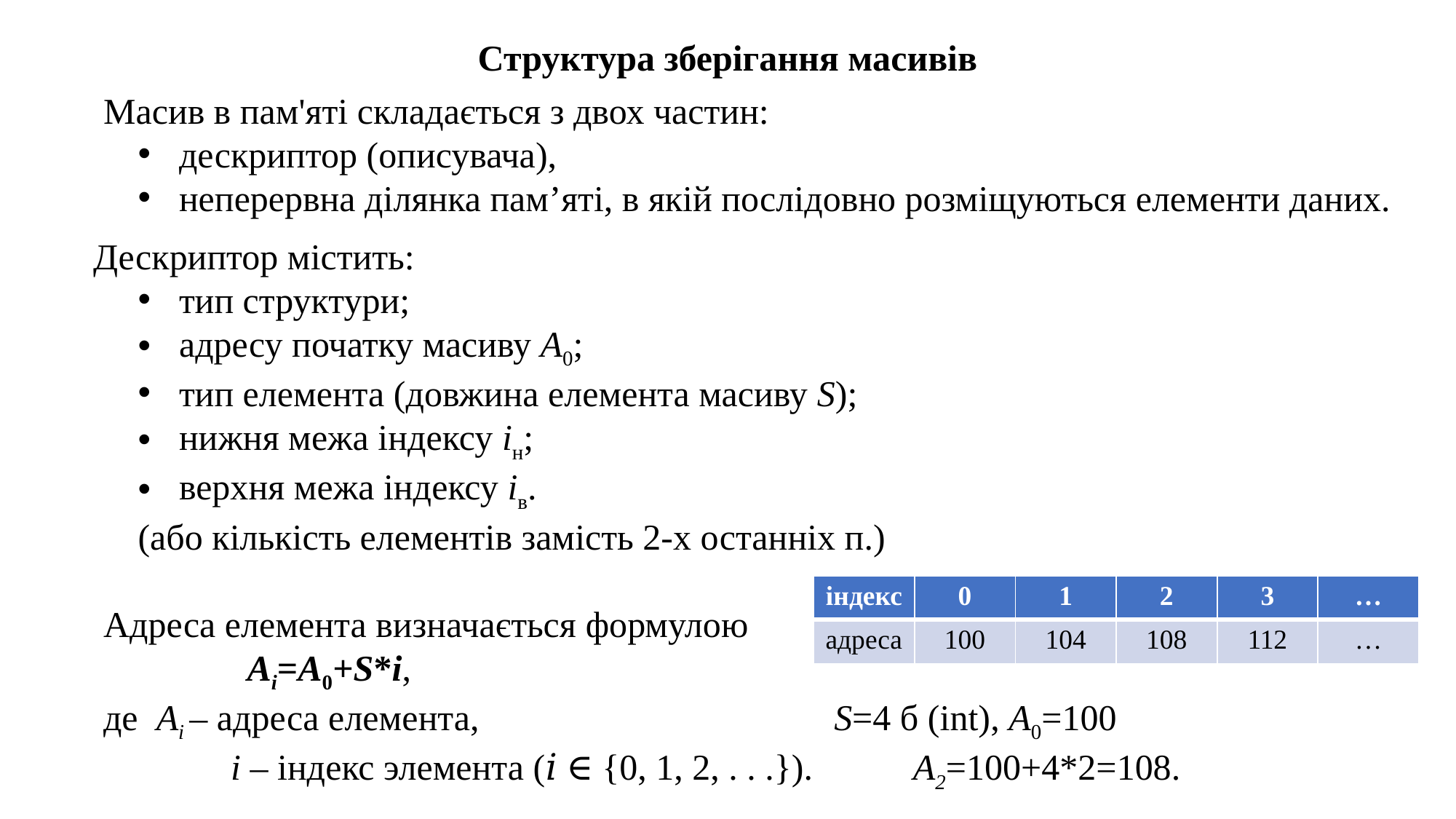

Структура зберігання масивів
Масив в пам'яті складається з двох частин:
дескриптор (описувача),
неперервна ділянка пам’яті, в якій послідовно розміщуються елементи даних.

Дескриптор містить:
тип структури;
адресу початку масиву A0;
тип елемента (довжина елемента масиву S);
нижня межа індексу iн;
верхня межа індексу iв.
	(або кількість елементів замість 2-х останніх п.)

Адреса елемента визначається формулою
		Ai=A0+S*i,
де  Ai – адреса елемента,                                       S=4 б (int), A0=100
              i – індекс элемента (𝑖 ∈ {0, 1, 2, . . .}).           A2=100+4*2=108.

| індекс | 0 | 1 | 2 | 3 | … |
| --- | --- | --- | --- | --- | --- |
| адреса | 100 | 104 | 108 | 112 | … |